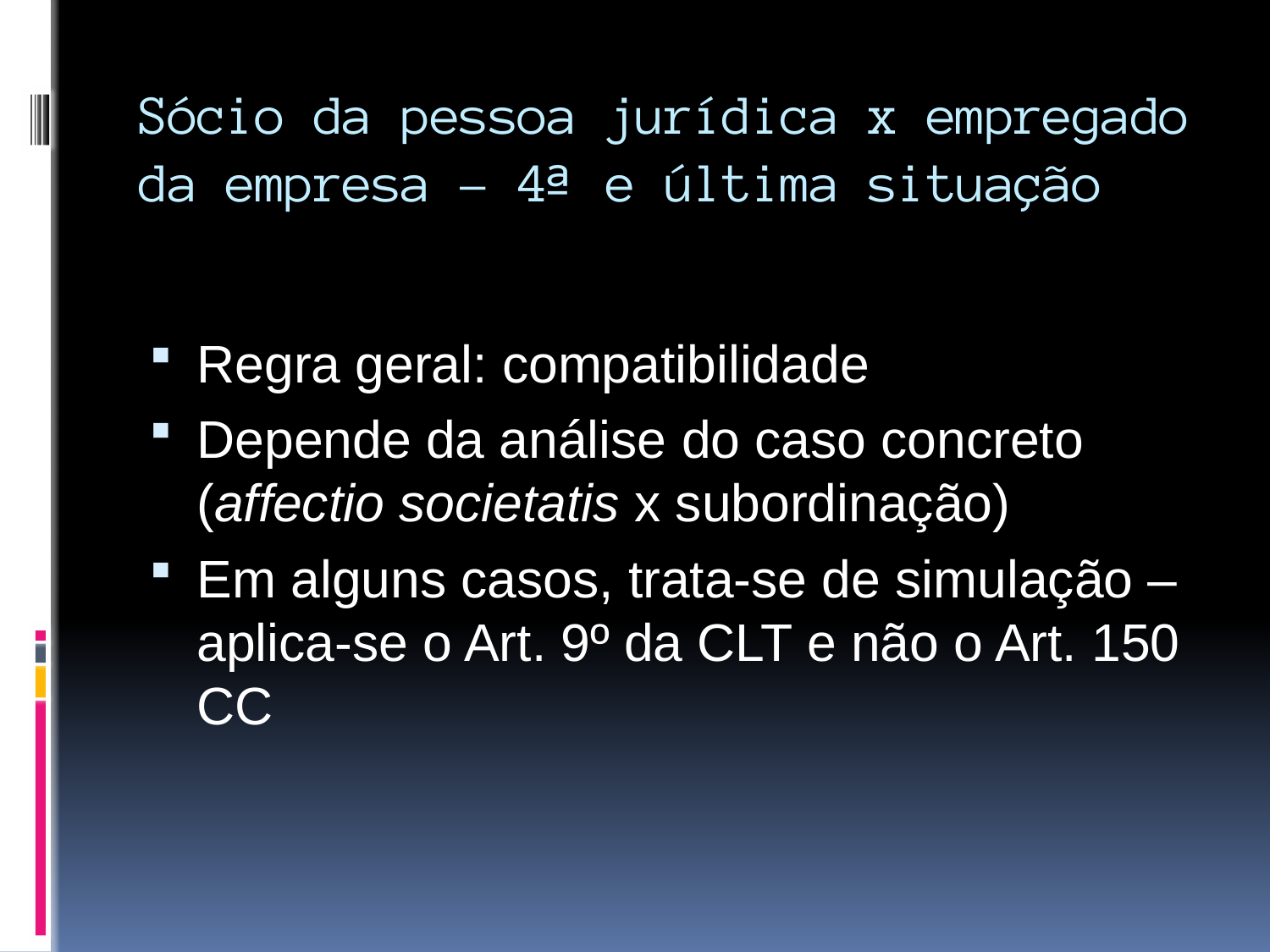

# Sócio da pessoa jurídica x empregado da empresa – 4ª e última situação

Regra geral: compatibilidade
Depende da análise do caso concreto (affectio societatis x subordinação)
Em alguns casos, trata-se de simulação – aplica-se o Art. 9º da CLT e não o Art. 150 CC